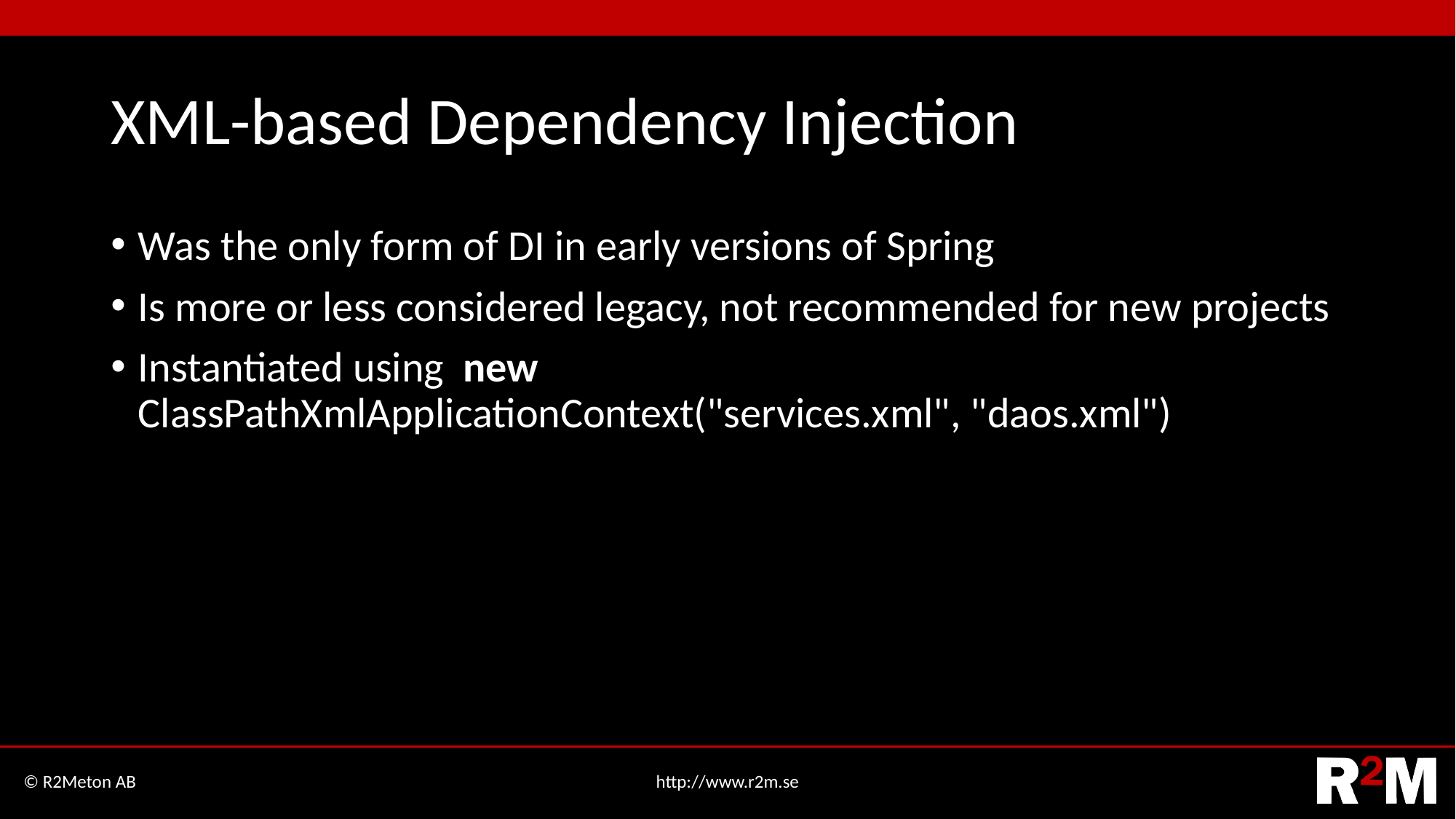

# XML-based Dependency Injection
Was the only form of DI in early versions of Spring
Is more or less considered legacy, not recommended for new projects
Instantiated using  new ClassPathXmlApplicationContext("services.xml", "daos.xml")

© R2Meton AB
http://www.r2m.se